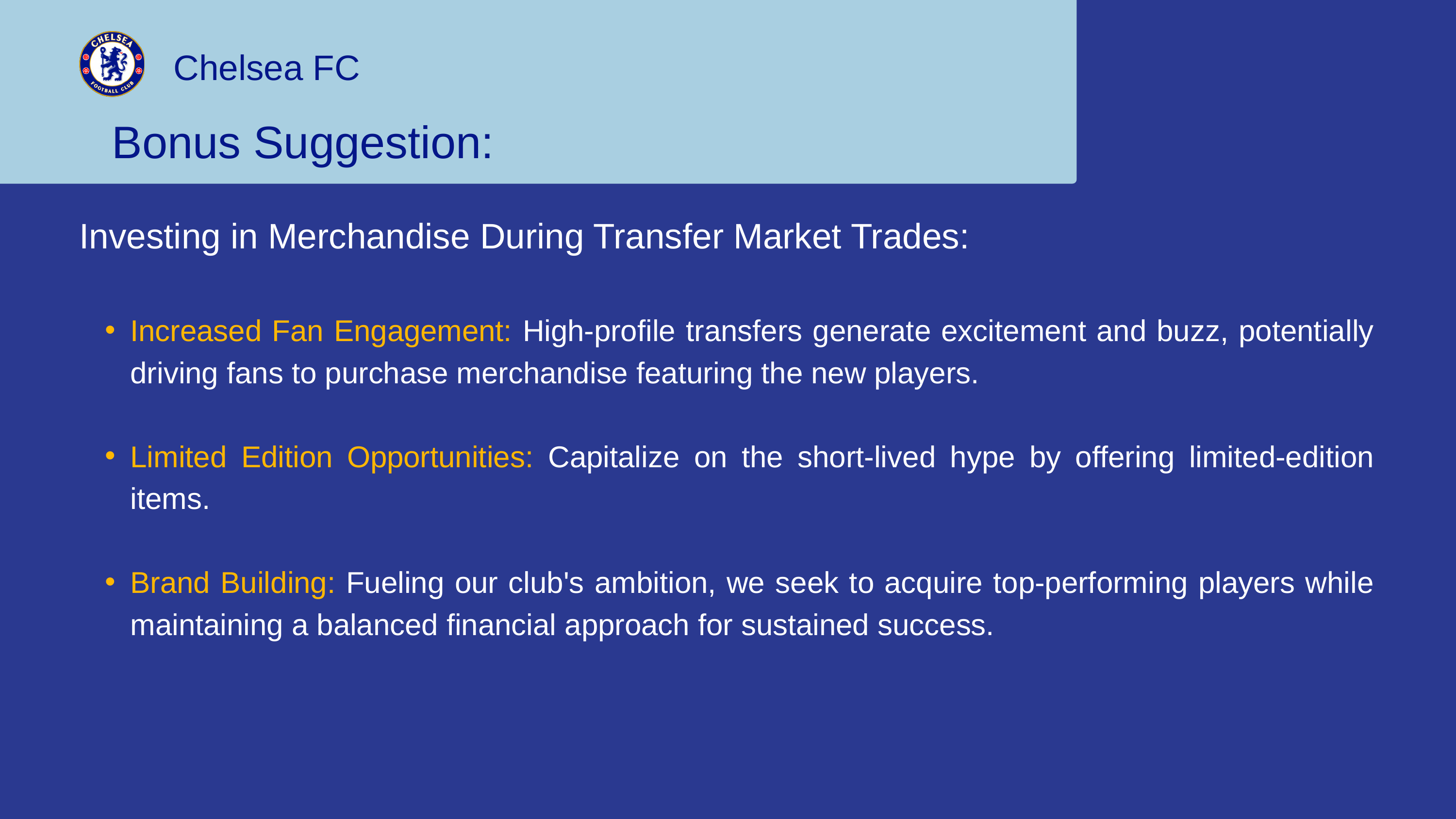

Chelsea FC
Bonus Suggestion:
Investing in Merchandise During Transfer Market Trades:

Increased Fan Engagement: High-profile transfers generate excitement and buzz, potentially driving fans to purchase merchandise featuring the new players.

Limited Edition Opportunities: Capitalize on the short-lived hype by offering limited-edition items.

Brand Building: Fueling our club's ambition, we seek to acquire top-performing players while maintaining a balanced financial approach for sustained success.